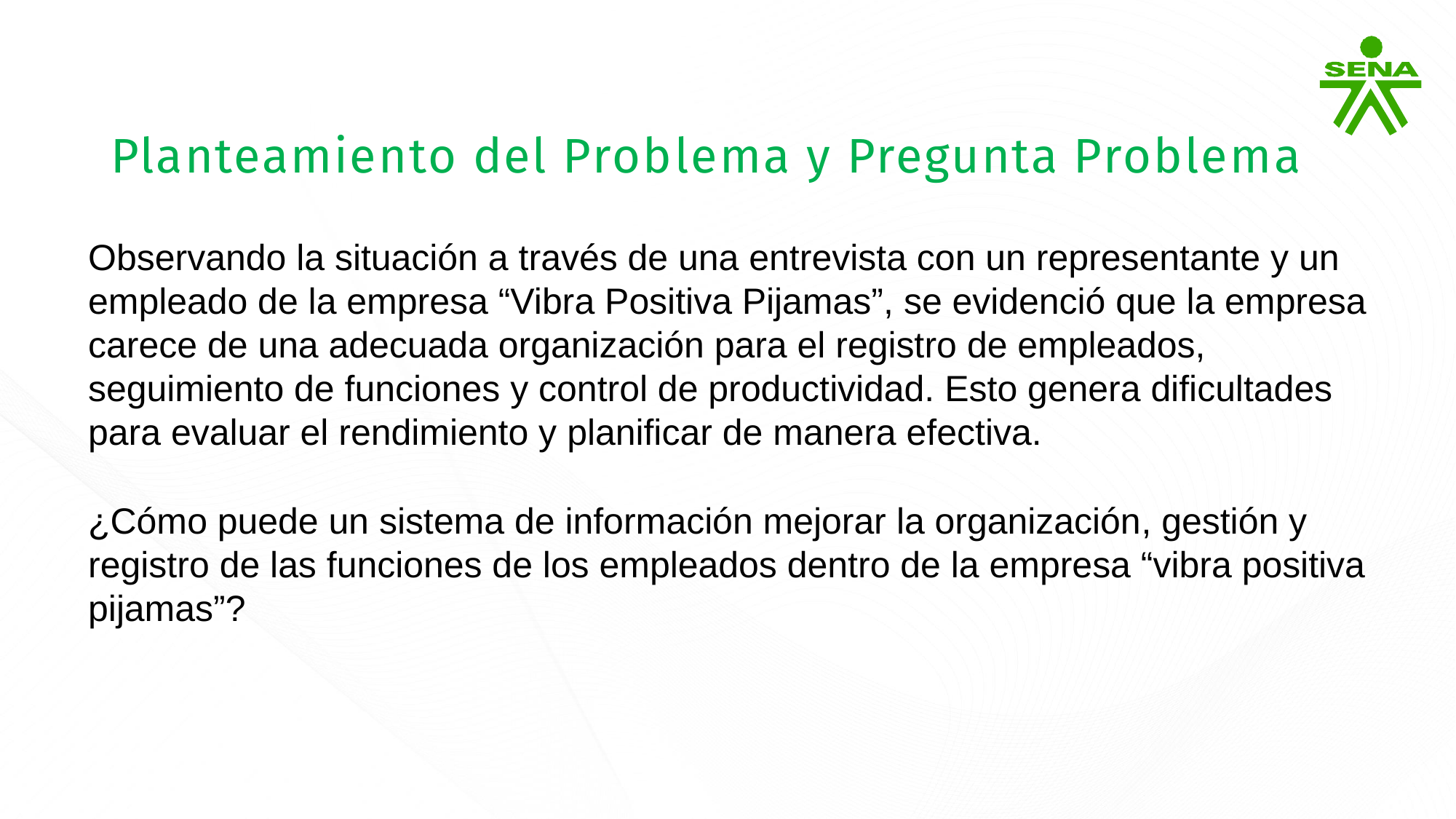

# Planteamiento del Problema y Pregunta Problema
Observando la situación a través de una entrevista con un representante y un empleado de la empresa “Vibra Positiva Pijamas”, se evidenció que la empresa carece de una adecuada organización para el registro de empleados, seguimiento de funciones y control de productividad. Esto genera dificultades para evaluar el rendimiento y planificar de manera efectiva.
¿Cómo puede un sistema de información mejorar la organización, gestión y registro de las funciones de los empleados dentro de la empresa “vibra positiva pijamas”?